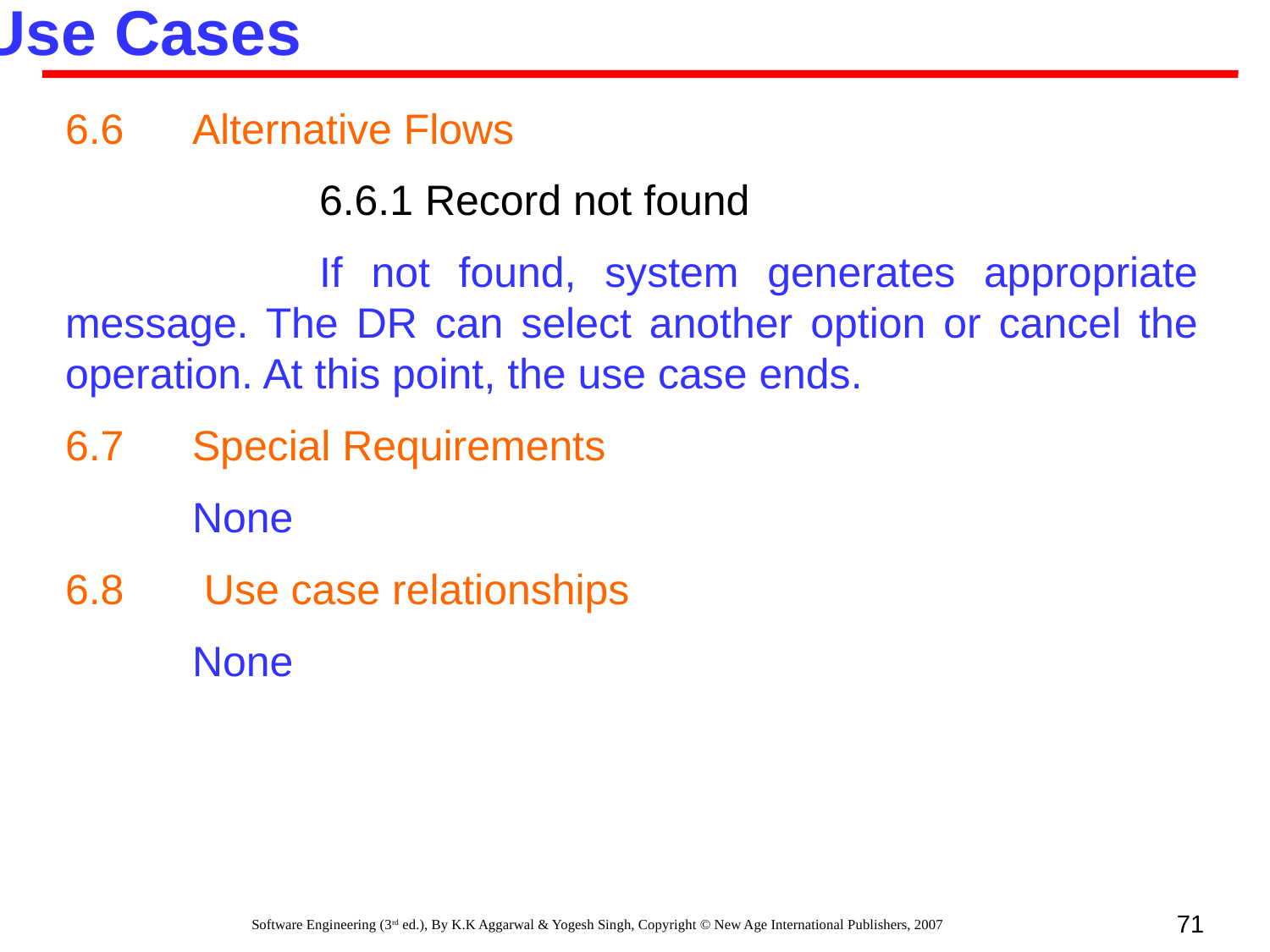

Use Cases

6.6 	Alternative Flows
		6.6.1 Record not found
		If not found, system generates appropriate message. The DR can select another option or cancel the operation. At this point, the use case ends.
6.7 	Special Requirements
	None
6.8	 Use case relationships
	None

71